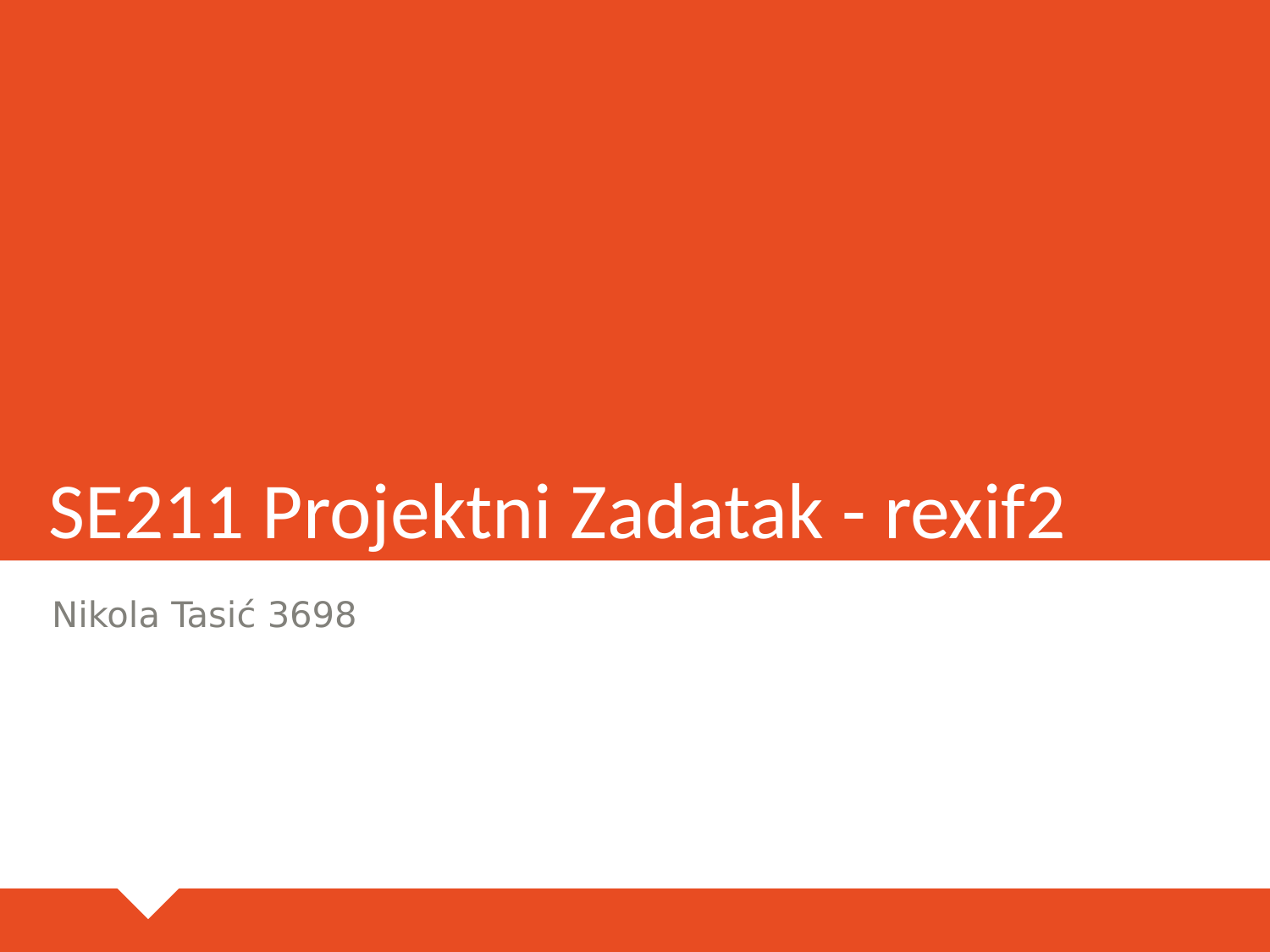

# SE211 Projektni Zadatak - rexif2
Nikola Tasić 3698